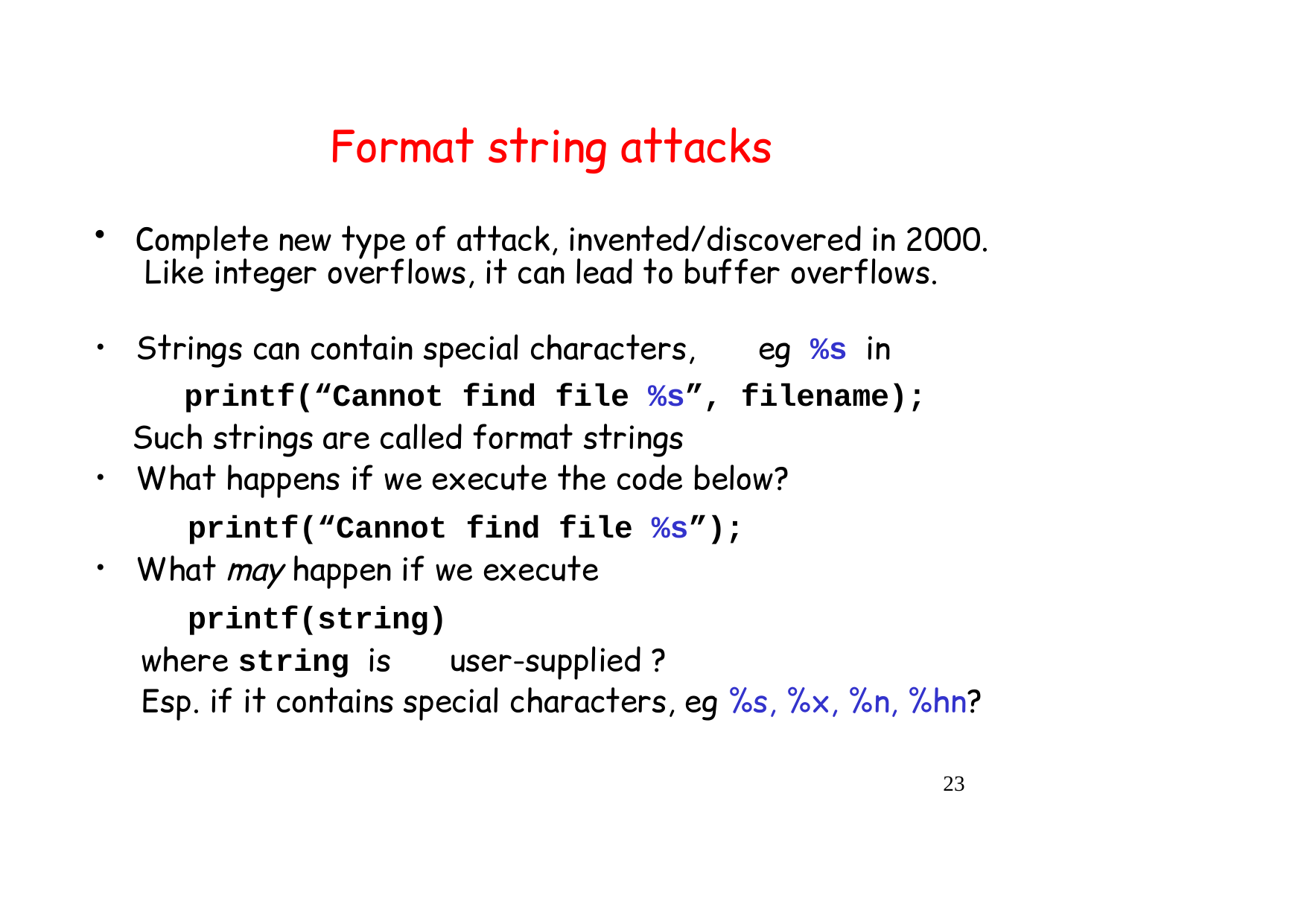

# Format string attacks
Complete new type of attack, invented/discovered in 2000.  Like integer overflows, it can lead to buffer overflows.

Strings can contain special characters,	eg	%s in
printf(“Cannot find file %s”, filename);
Such strings are called format strings
What happens if we execute the code below?
printf(“Cannot find file %s”);
What may happen if we execute
printf(string)
where string is	user-supplied ?
Esp. if it contains special characters, eg %s, %x, %n, %hn?
23
Security in Software Applications 22/23